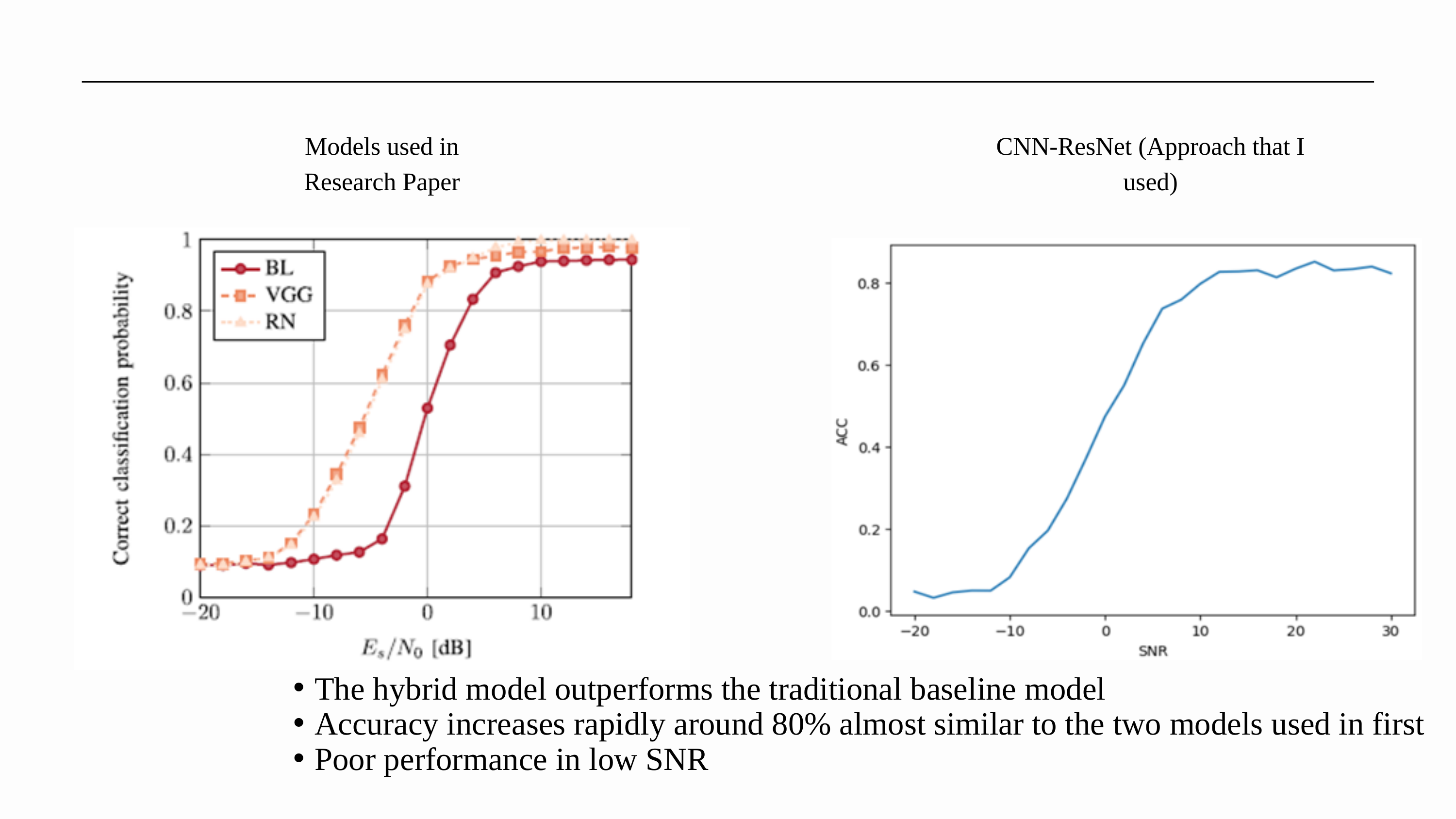

Models used in Research Paper
CNN-ResNet (Approach that I used)

The hybrid model outperforms the traditional baseline model
Accuracy increases rapidly around 80% almost similar to the two models used in first
Poor performance in low SNR